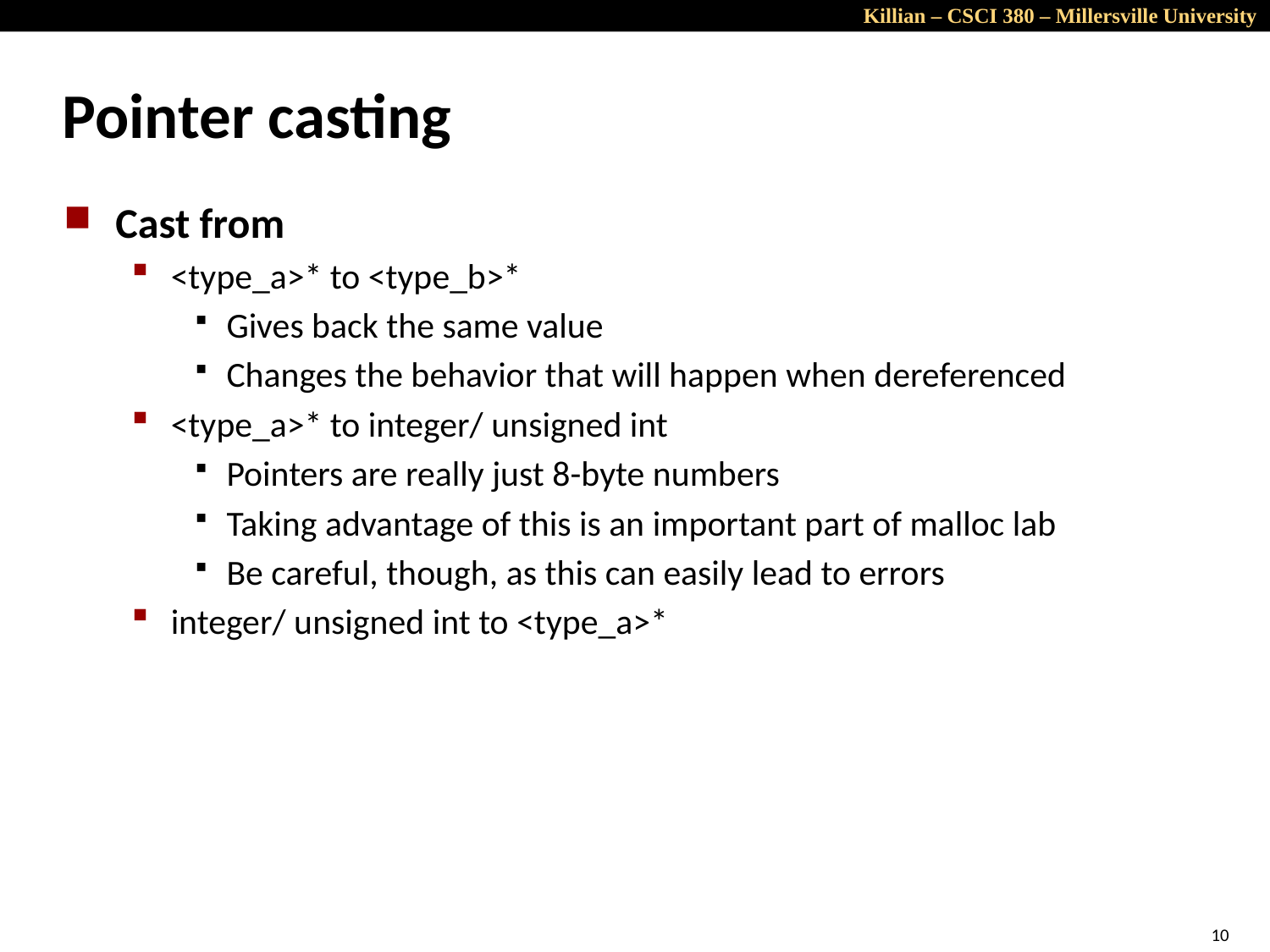

# Pointer casting
Cast from
<type_a>* to <type_b>*
Gives back the same value
Changes the behavior that will happen when dereferenced
<type_a>* to integer/ unsigned int
Pointers are really just 8-byte numbers
Taking advantage of this is an important part of malloc lab
Be careful, though, as this can easily lead to errors
integer/ unsigned int to <type_a>*